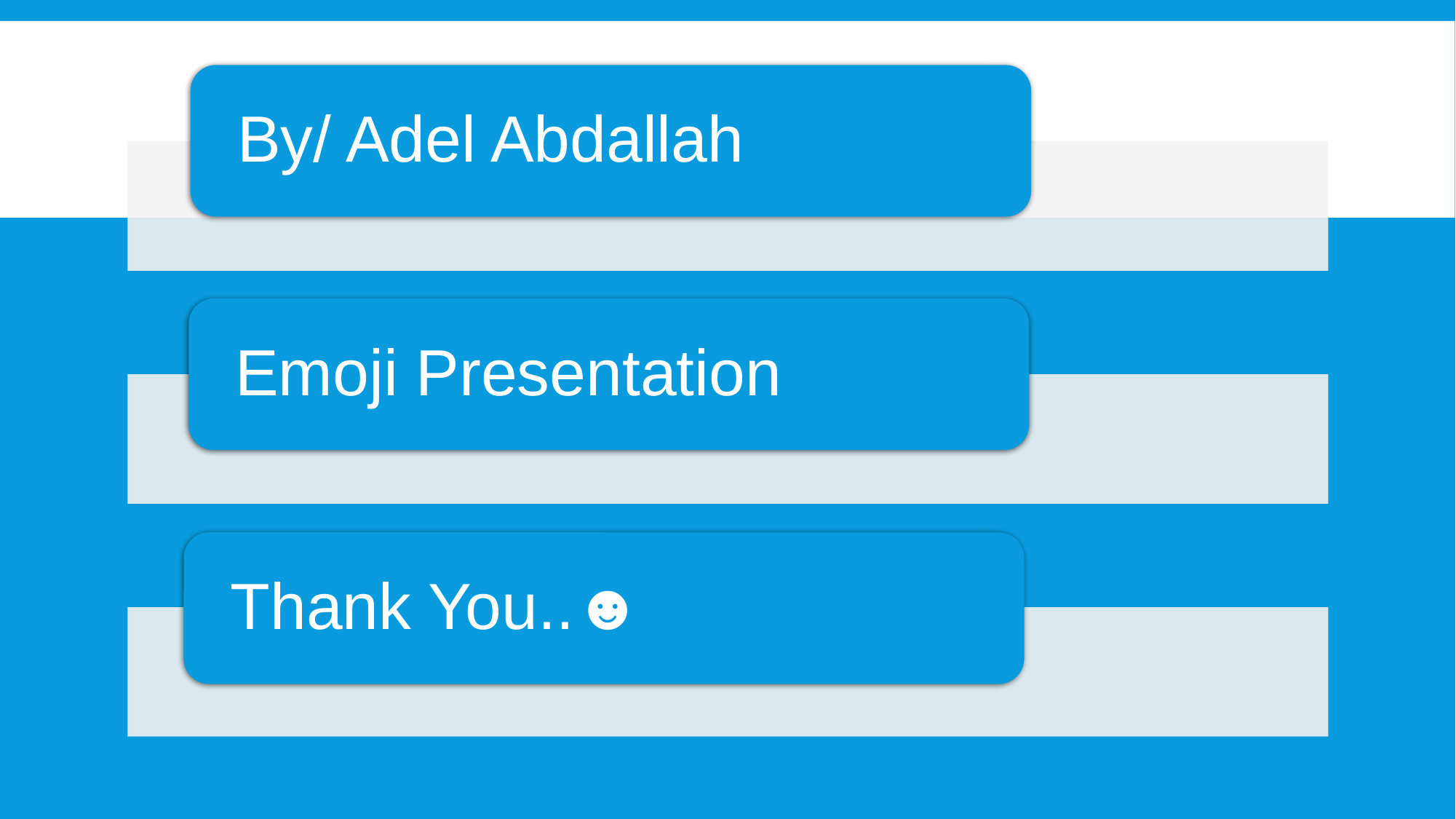

#
By/ Adel Abdallah
Emoji Presentation
Thank You..☻